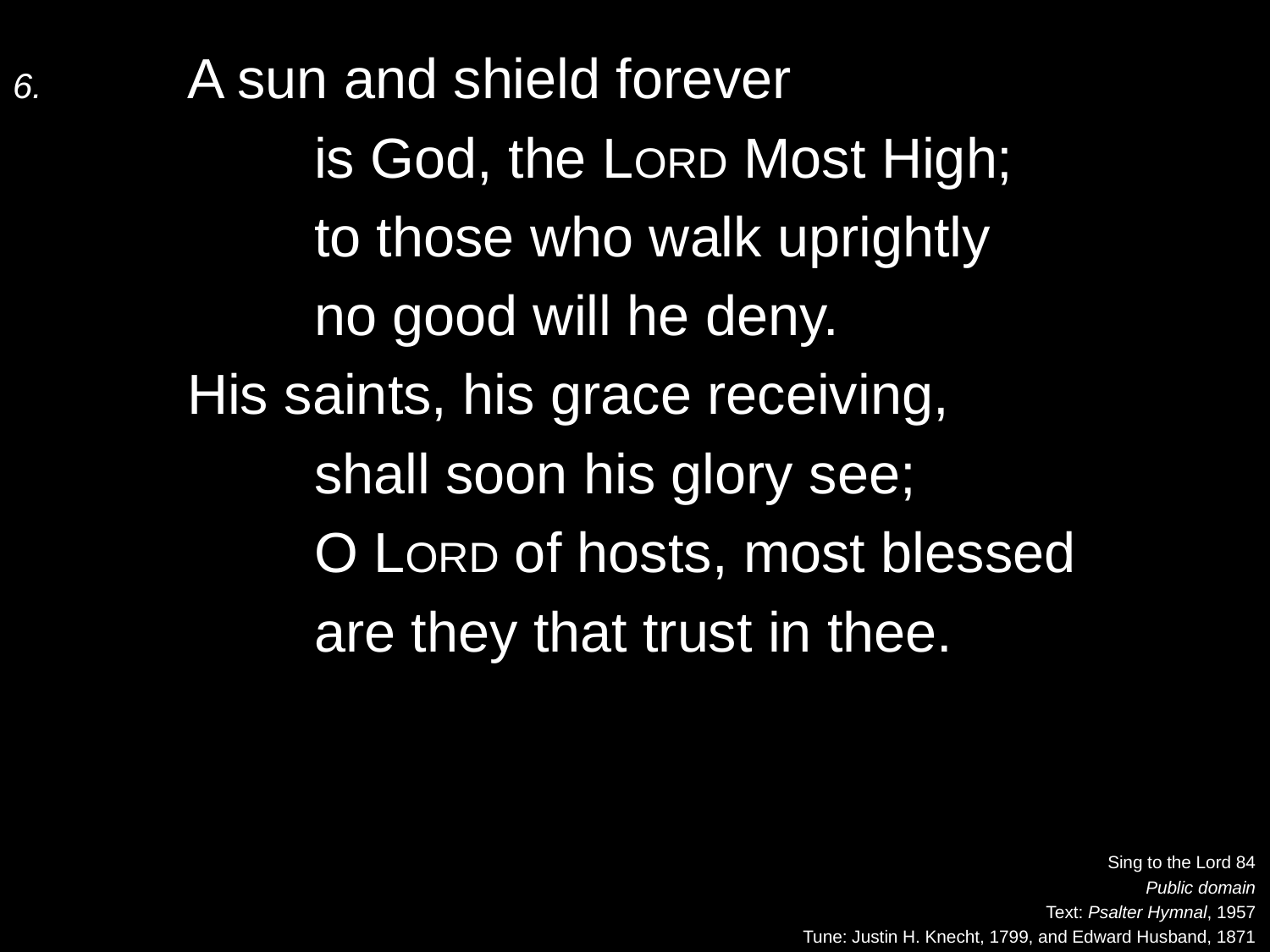

6.	A sun and shield forever
		is God, the Lord Most High;
		to those who walk uprightly
		no good will he deny.
	His saints, his grace receiving,
		shall soon his glory see;
		O Lord of hosts, most blessed
		are they that trust in thee.
Sing to the Lord 84
Public domain
Text: Psalter Hymnal, 1957
Tune: Justin H. Knecht, 1799, and Edward Husband, 1871